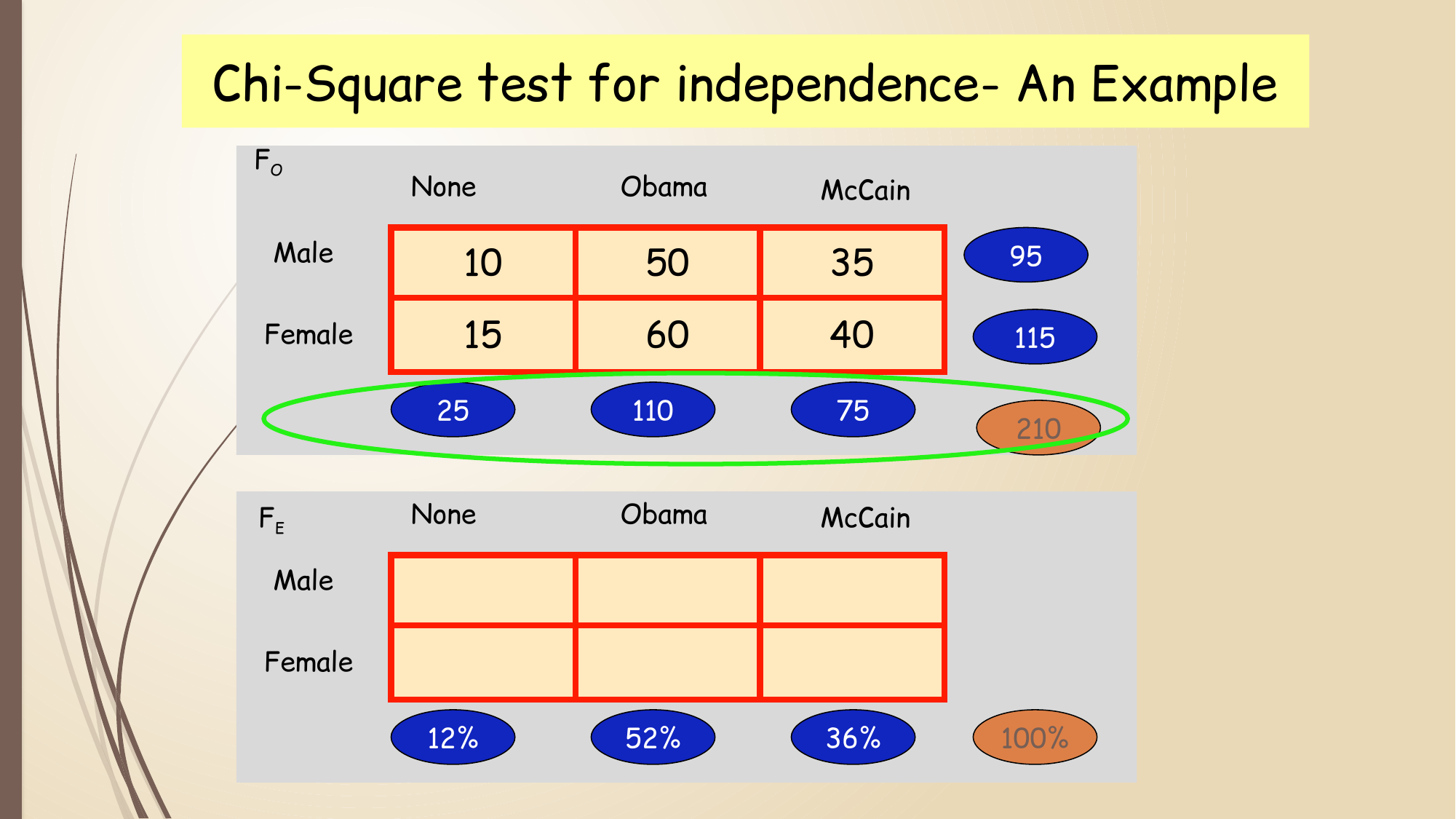

Chi-Square test for independence- An Example
FO

None
Obama
McCain
| 10 | 50 | 35 |
| --- | --- | --- |
| 15 | 60 | 40 |
95
Male
115
Female

25
110
75
210

None
Obama
FE
McCain
|  |  |  |
| --- | --- | --- |
|  |  |  |
Male
Female
12%
52%
36%
100%